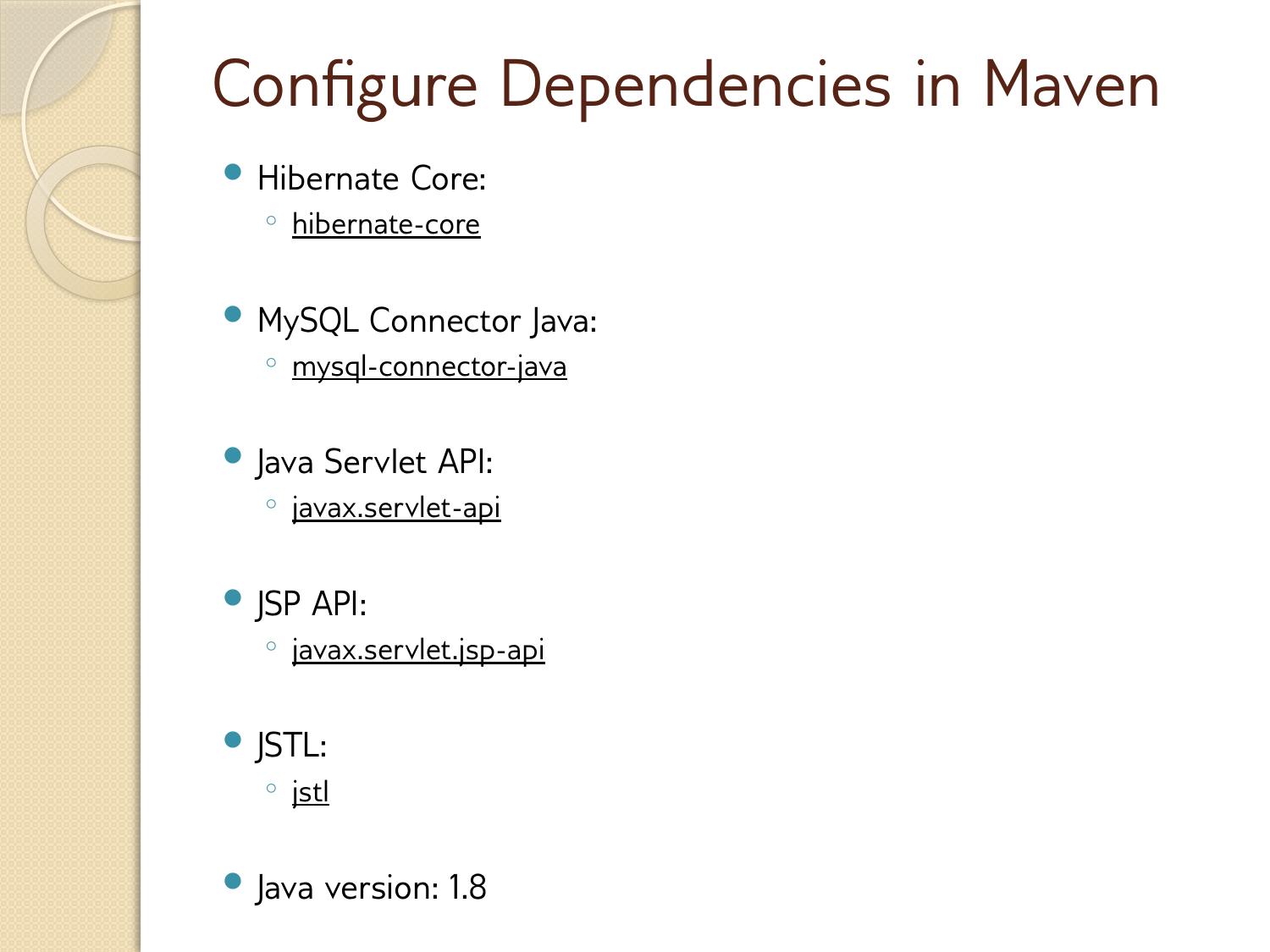

# Configure Dependencies in Maven
Hibernate Core:
hibernate-core

MySQL Connector Java:
mysql-connector-java

Java Servlet API:
javax.servlet-api

JSP API:
javax.servlet.jsp-api

JSTL:
jstl

Java version: 1.8